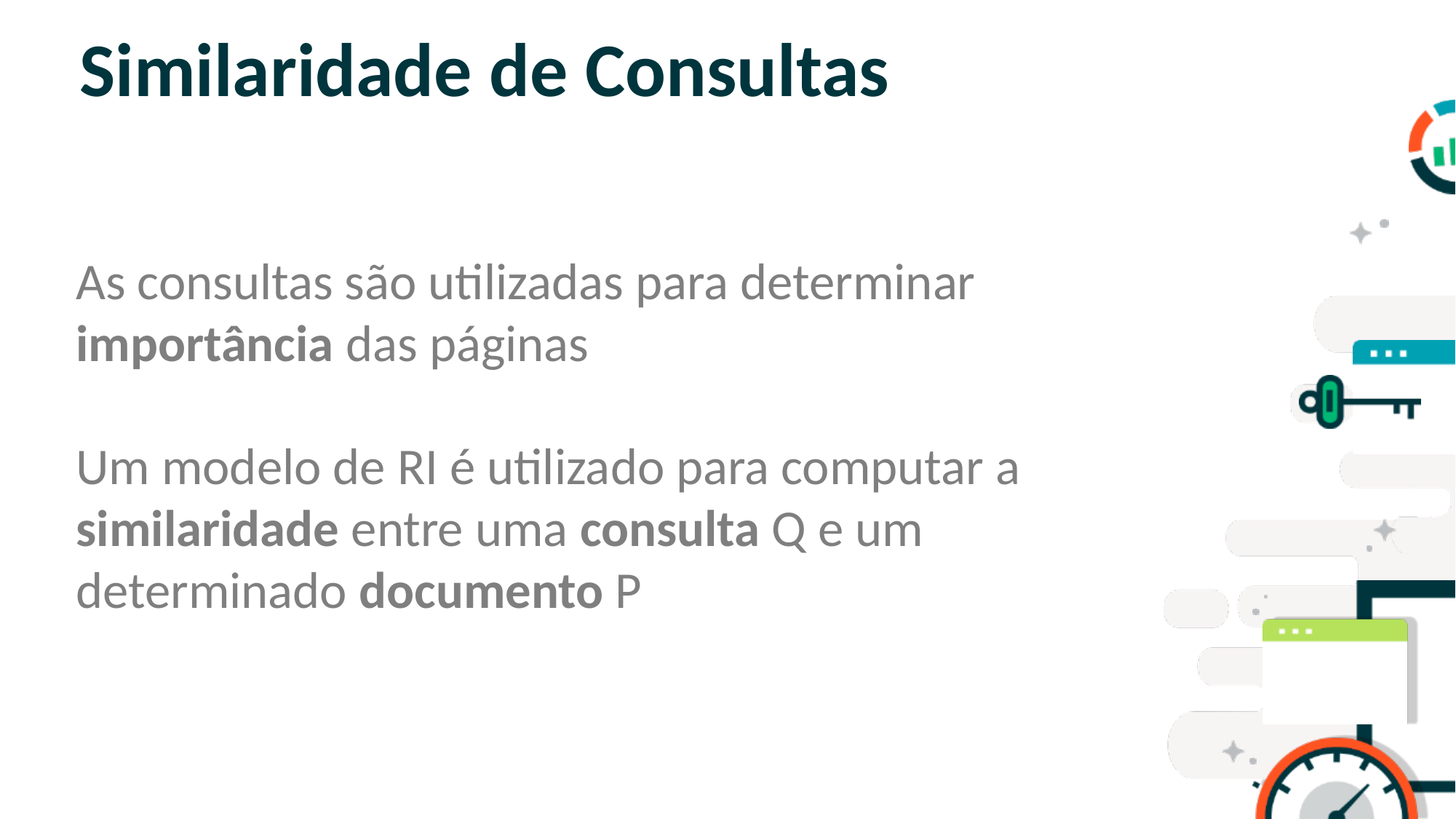

# Similaridade de Consultas
As consultas são utilizadas para determinar importância das páginas
Um modelo de RI é utilizado para computar a similaridade entre uma consulta Q e um determinado documento P
SLIDE PARA TÓPICOS